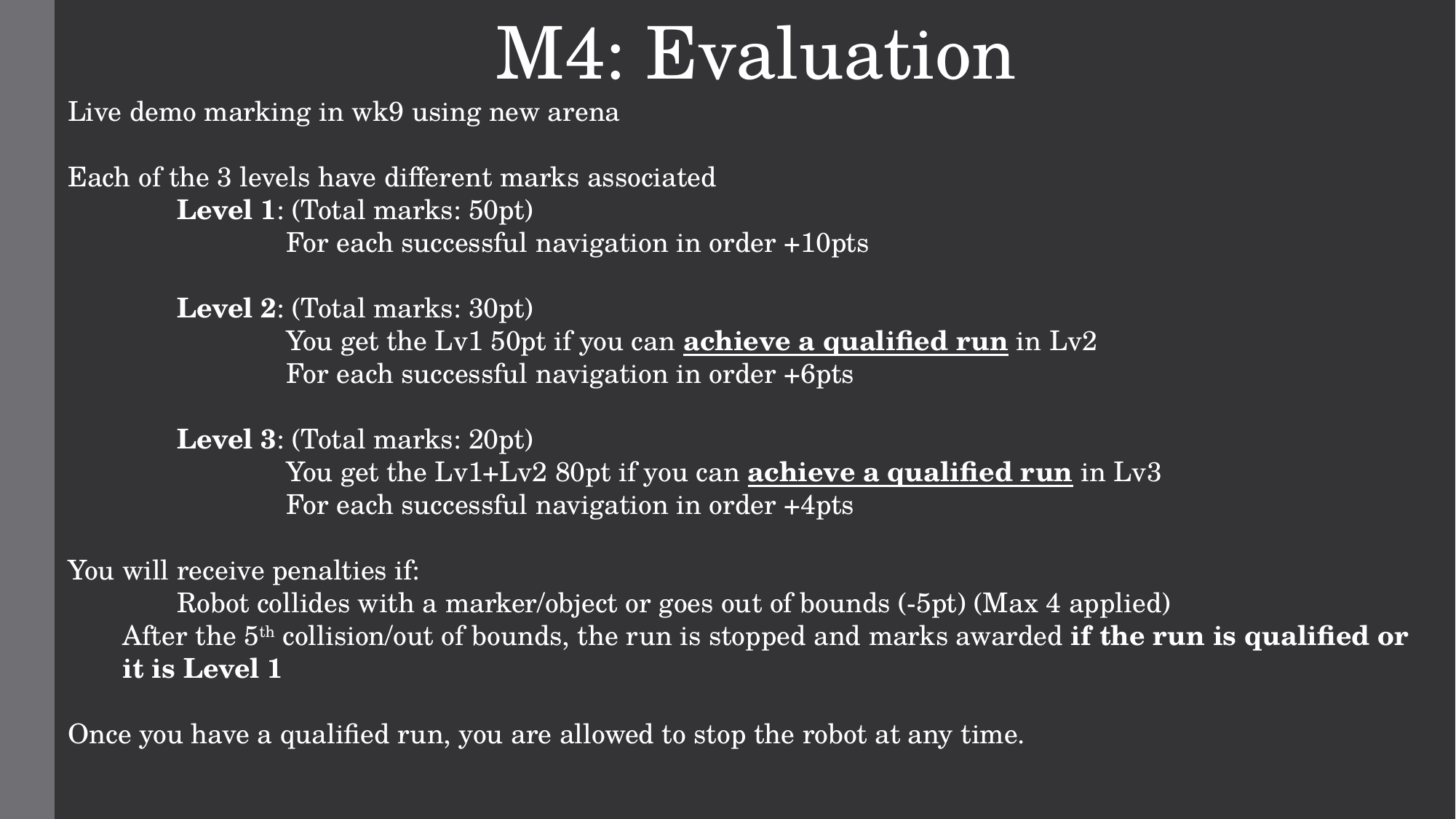

M4: Evaluation
Live demo marking in wk9 using new arena

Each of the 3 levels have different marks associated
	Level 1: (Total marks: 50pt)
		For each successful navigation in order +10pts

	Level 2: (Total marks: 30pt)
		You get the Lv1 50pt if you can achieve a qualified run in Lv2
		For each successful navigation in order +6pts

	Level 3: (Total marks: 20pt)
		You get the Lv1+Lv2 80pt if you can achieve a qualified run in Lv3
		For each successful navigation in order +4pts

You will receive penalties if:
	Robot collides with a marker/object or goes out of bounds (-5pt) (Max 4 applied)
After the 5th collision/out of bounds, the run is stopped and marks awarded if the run is qualified or it is Level 1

Once you have a qualified run, you are allowed to stop the robot at any time.